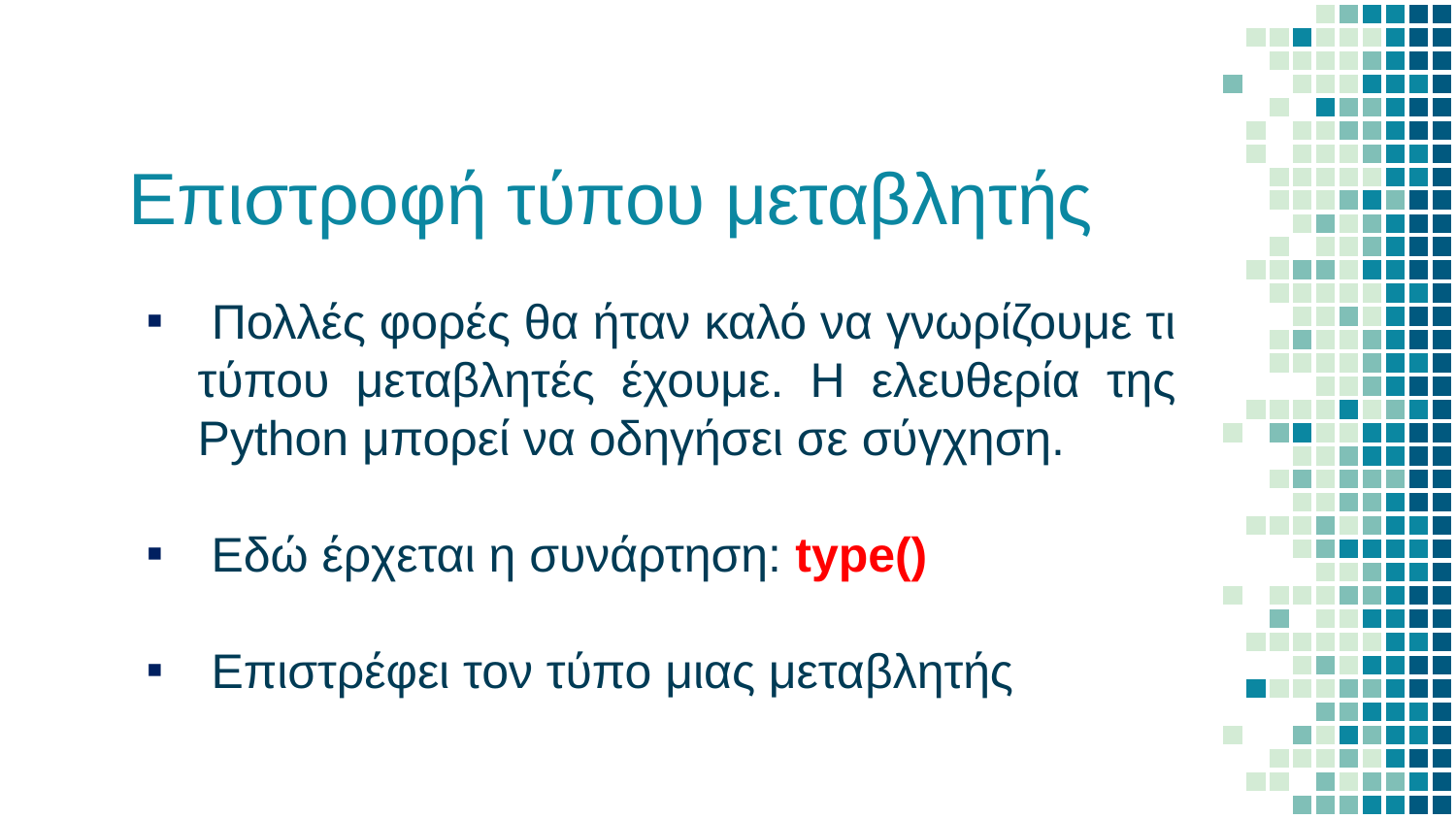

# Επιστροφή τύπου μεταβλητής
 Πολλές φορές θα ήταν καλό να γνωρίζουμε τι τύπου μεταβλητές έχουμε. Η ελευθερία της Python μπορεί να οδηγήσει σε σύγχηση.

 Εδώ έρχεται η συνάρτηση: type()

 Επιστρέφει τον τύπο μιας μεταβλητής